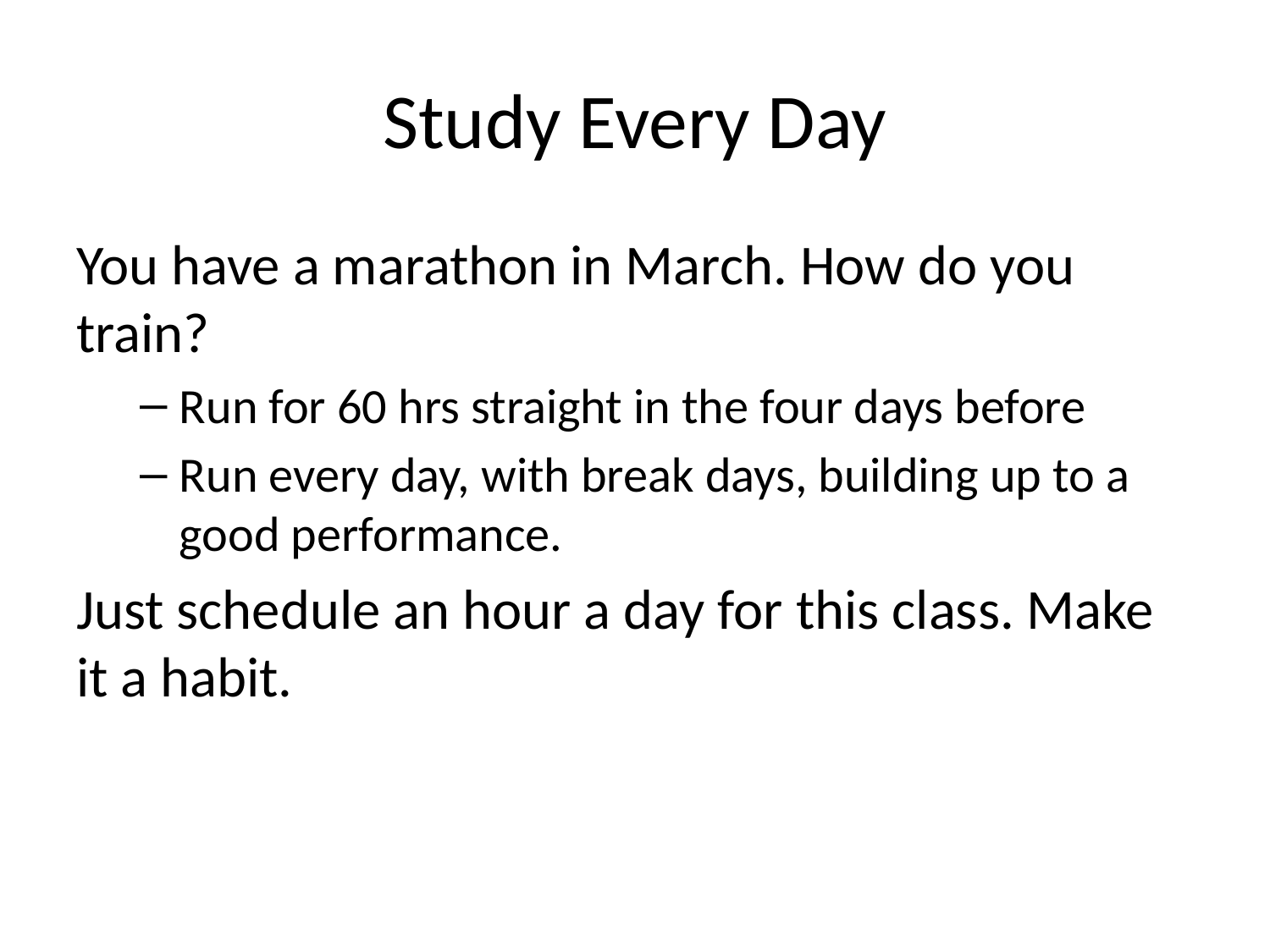

# Study Every Day
You have a marathon in March. How do you train?
Run for 60 hrs straight in the four days before
Run every day, with break days, building up to a good performance.
Just schedule an hour a day for this class. Make it a habit.